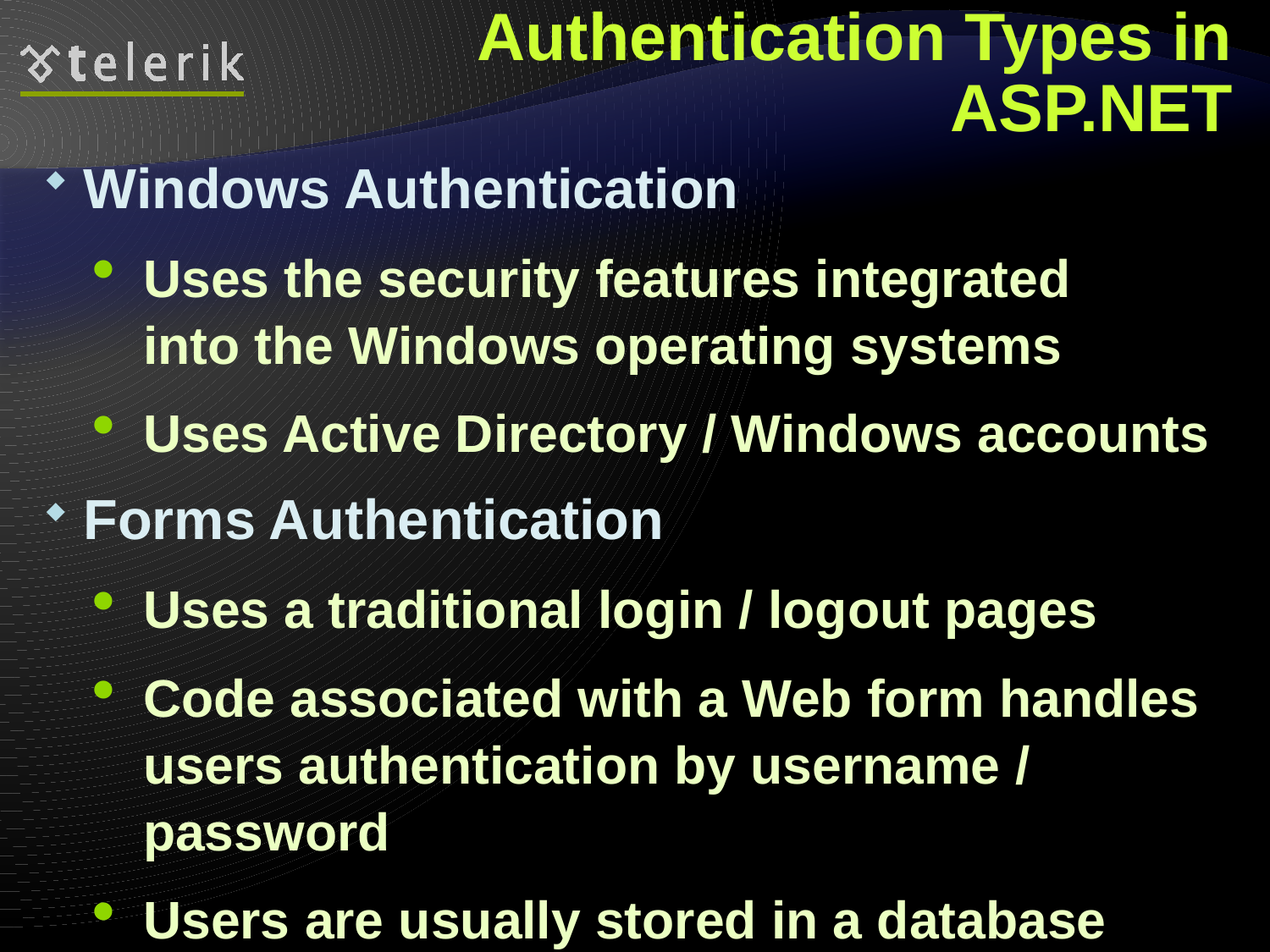

# Authentication Types in ASP.NET
Windows Authentication
Uses the security features integrated
into the Windows operating systems
Uses Active Directory / Windows accounts
Forms Authentication
Uses a traditional login / logout pages
Code associated with a Web form handles users authentication by username / password
Users are usually stored in a database